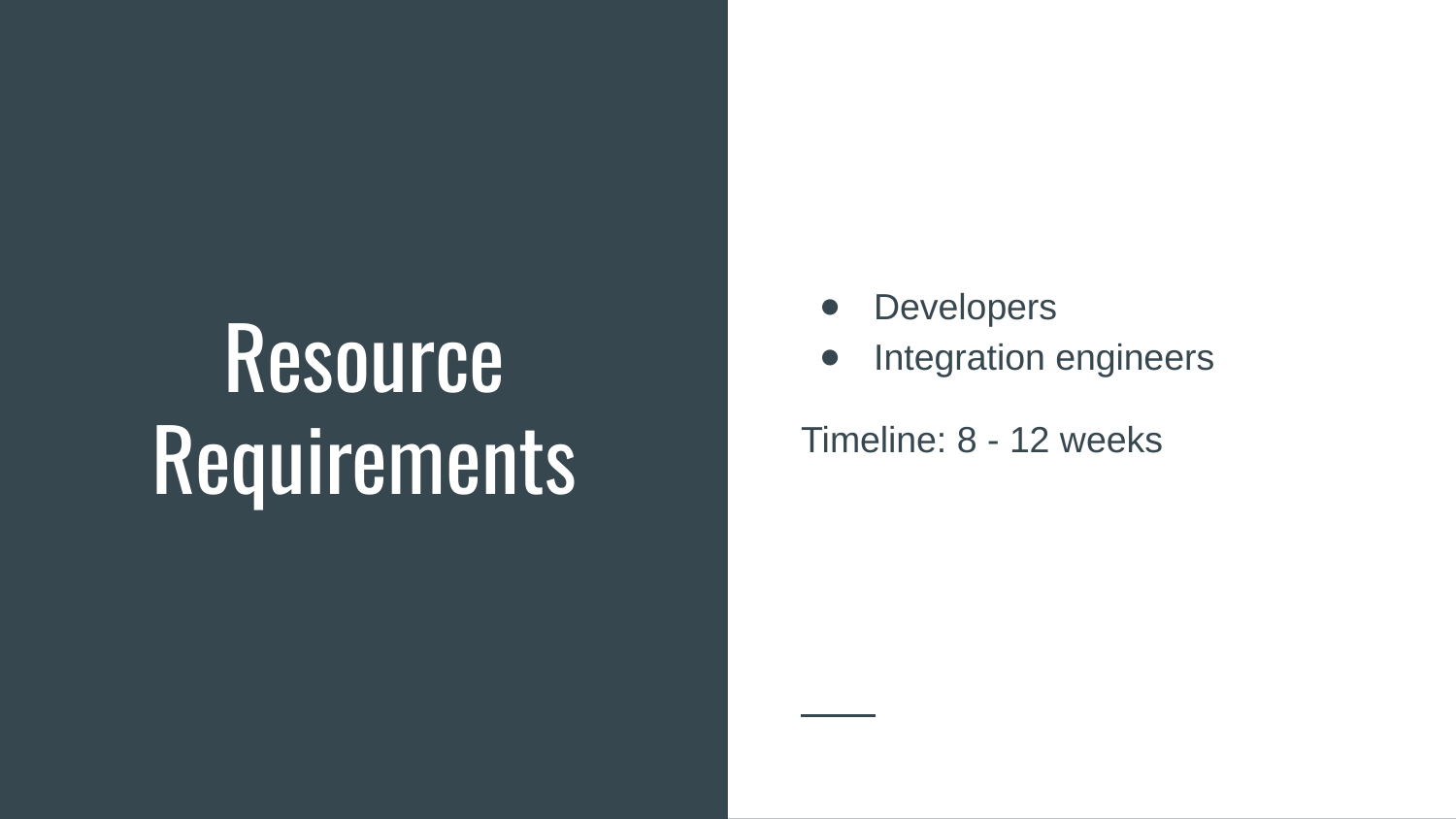

Developers
Integration engineers
Timeline: 8 - 12 weeks

# Resource Requirements